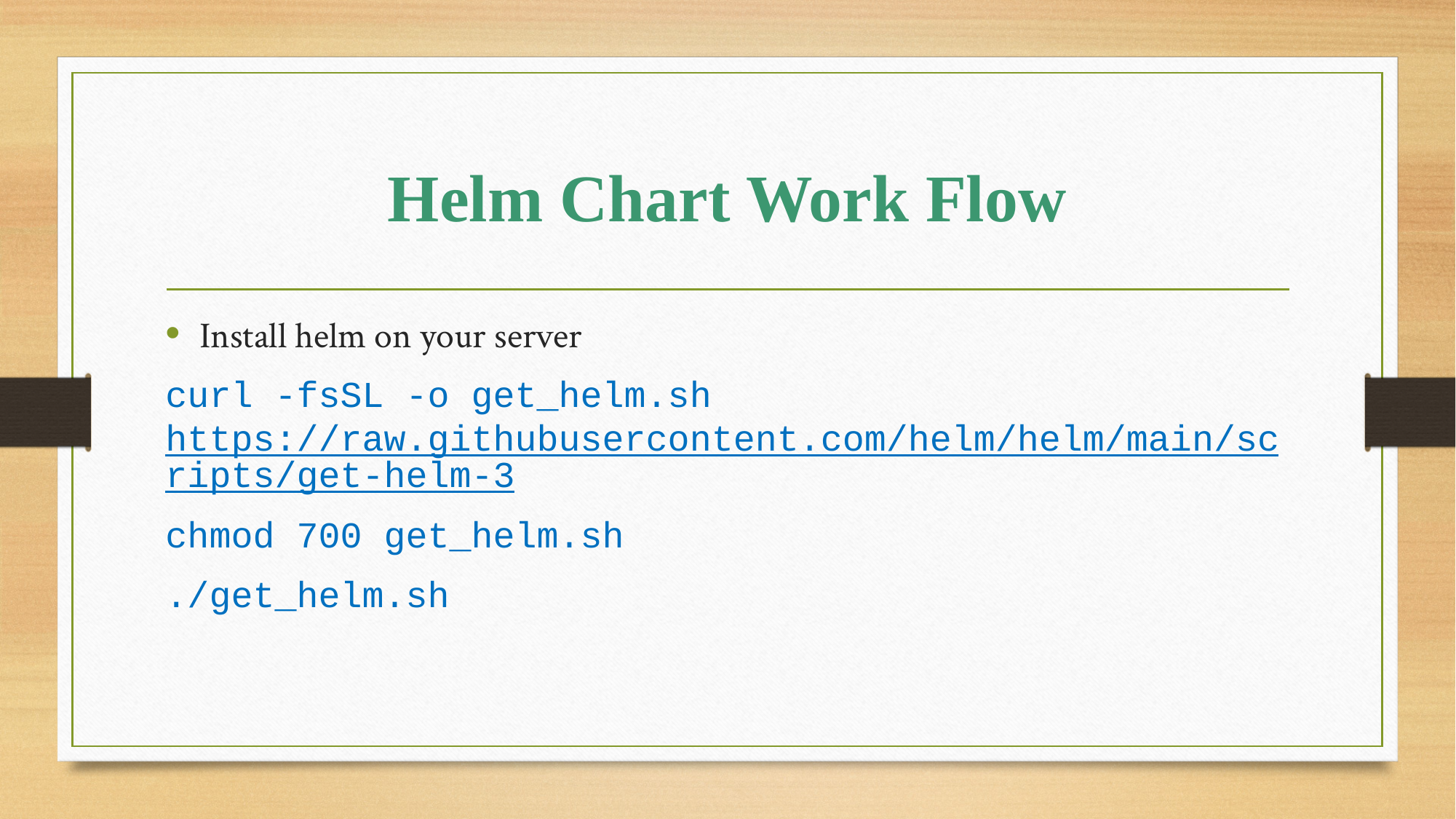

# Helm Chart Work Flow
Install helm on your server
curl -fsSL -o get_helm.sh https://raw.githubusercontent.com/helm/helm/main/scripts/get-helm-3
chmod 700 get_helm.sh
./get_helm.sh